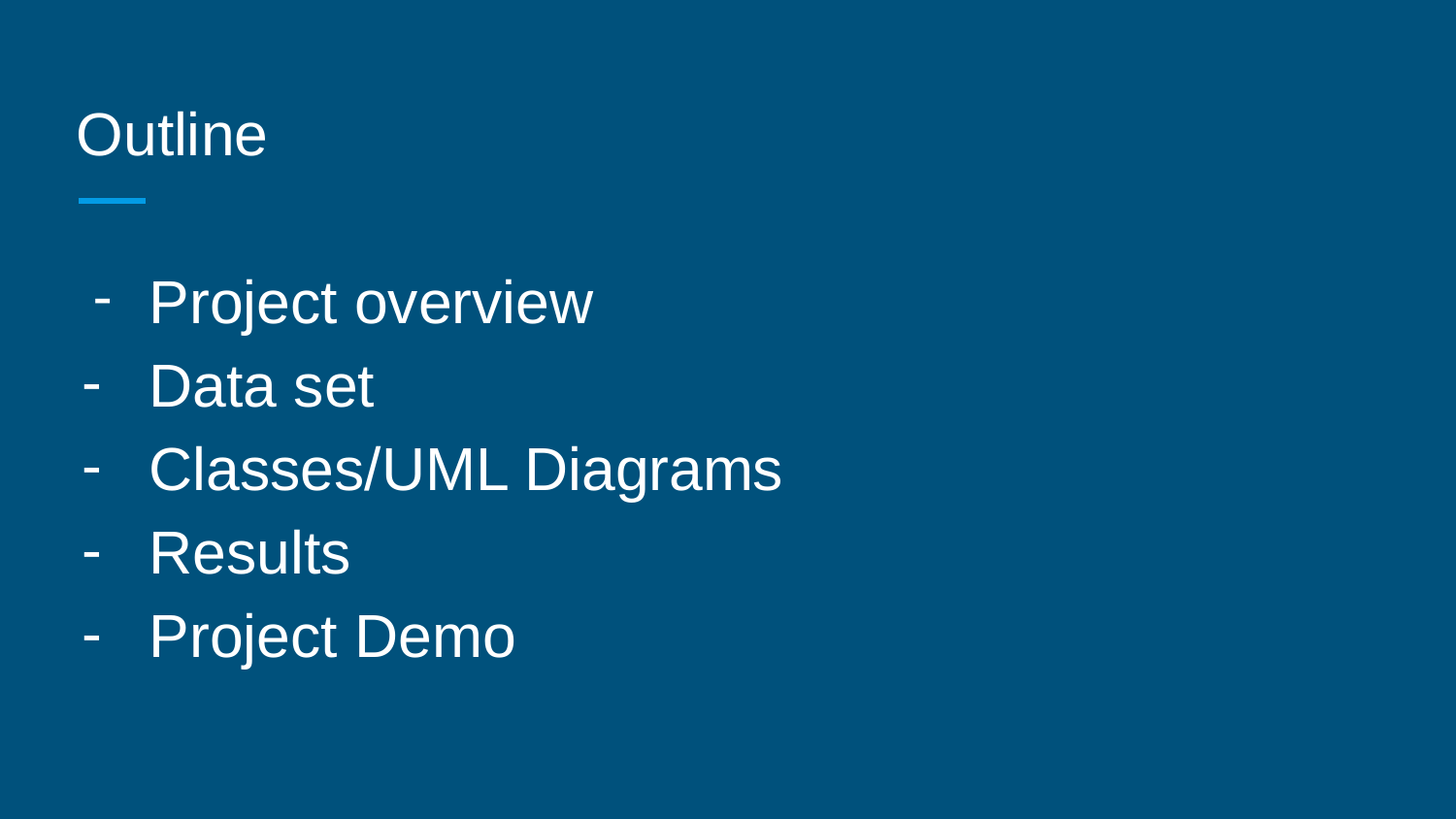

# Outline
Project overview
Data set
Classes/UML Diagrams
Results
Project Demo